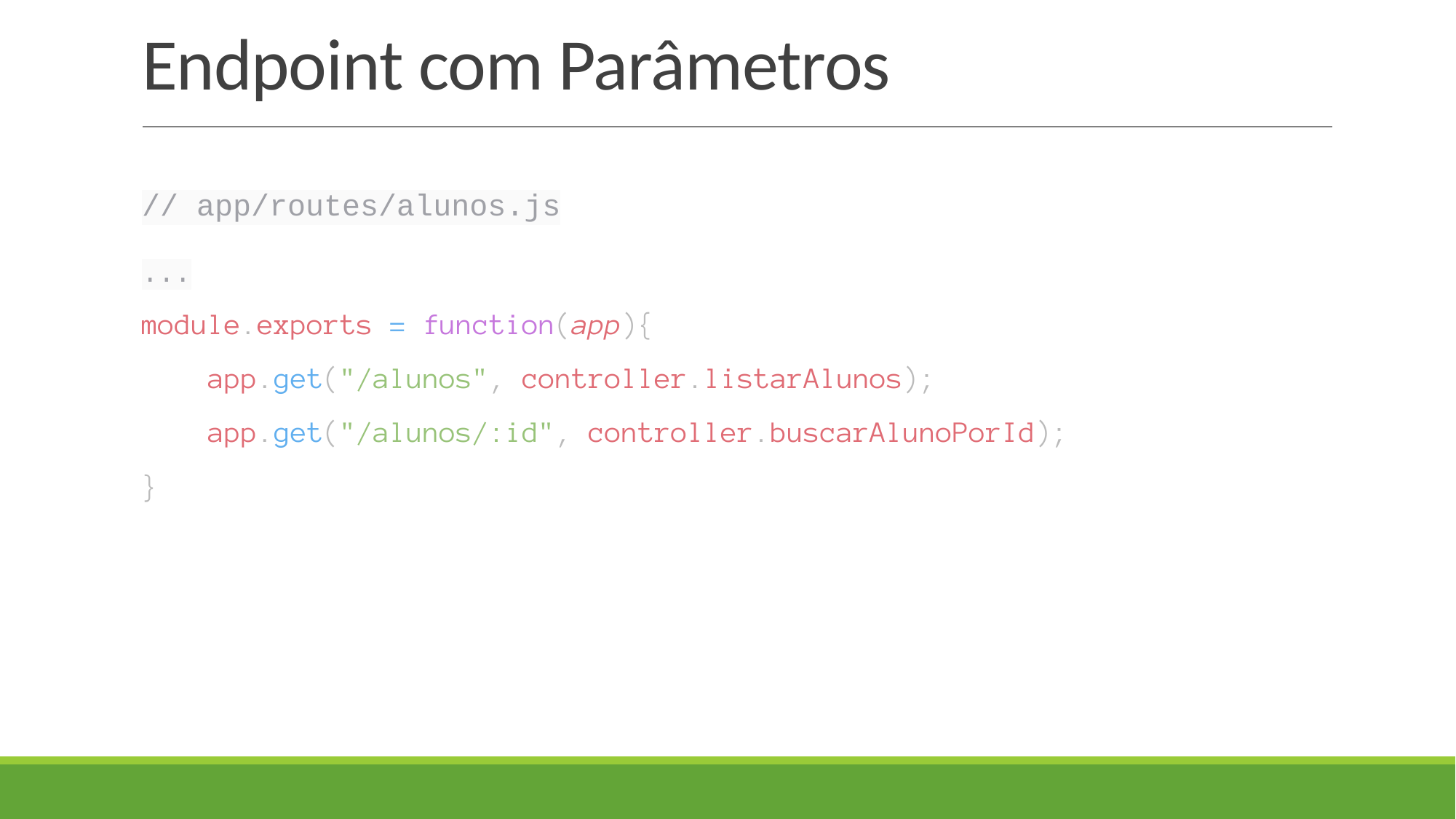

# Endpoint com Parâmetros
// app/routes/alunos.js
...
module.exports = function(app){
    app.get("/alunos", controller.listarAlunos);
    app.get("/alunos/:id", controller.buscarAlunoPorId);
}